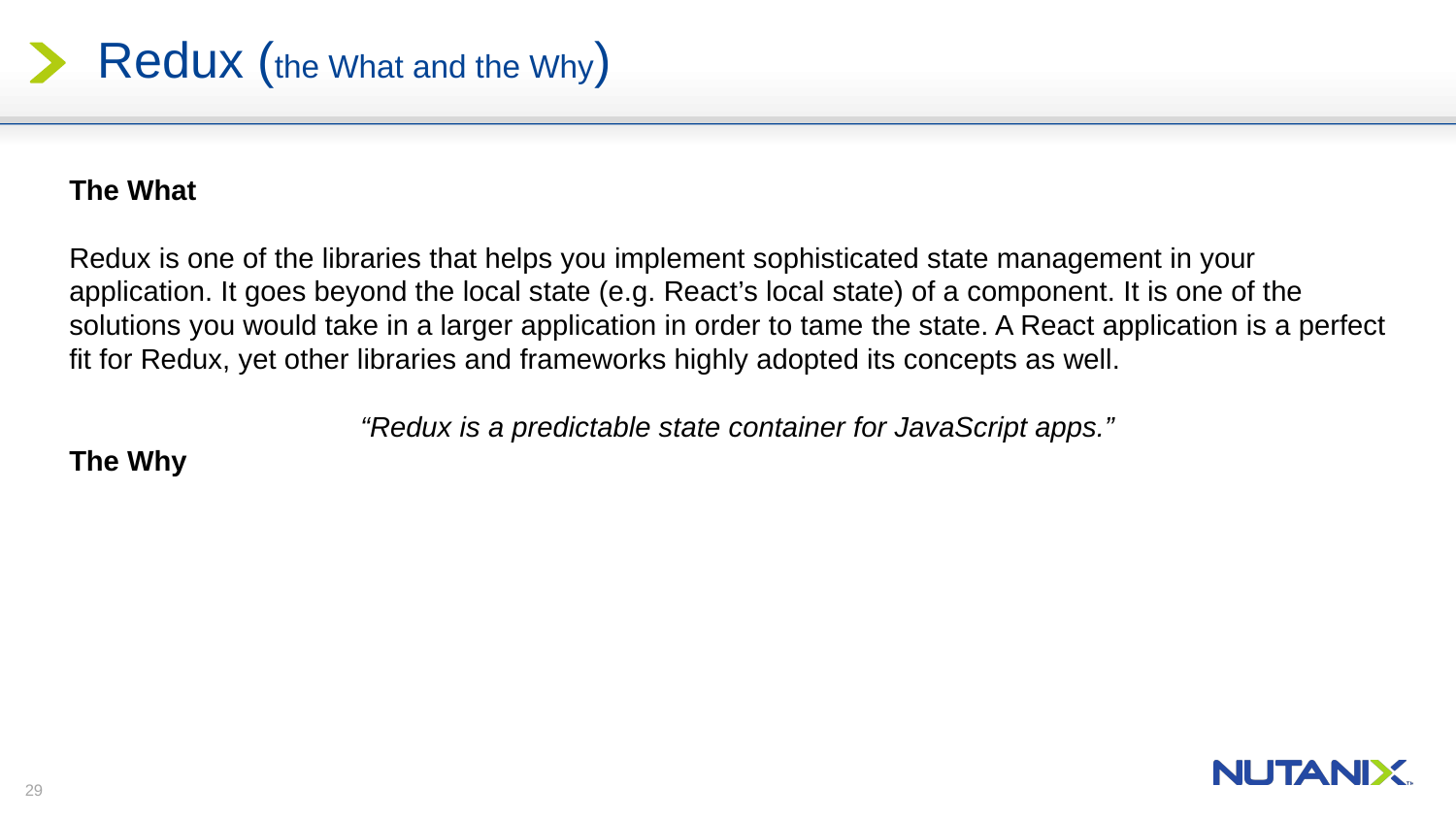

# Redux (the What and the Why)
The What

Redux is one of the libraries that helps you implement sophisticated state management in your application. It goes beyond the local state (e.g. React’s local state) of a component. It is one of the solutions you would take in a larger application in order to tame the state. A React application is a perfect fit for Redux, yet other libraries and frameworks highly adopted its concepts as well.

		“Redux is a predictable state container for JavaScript apps.”
The Why